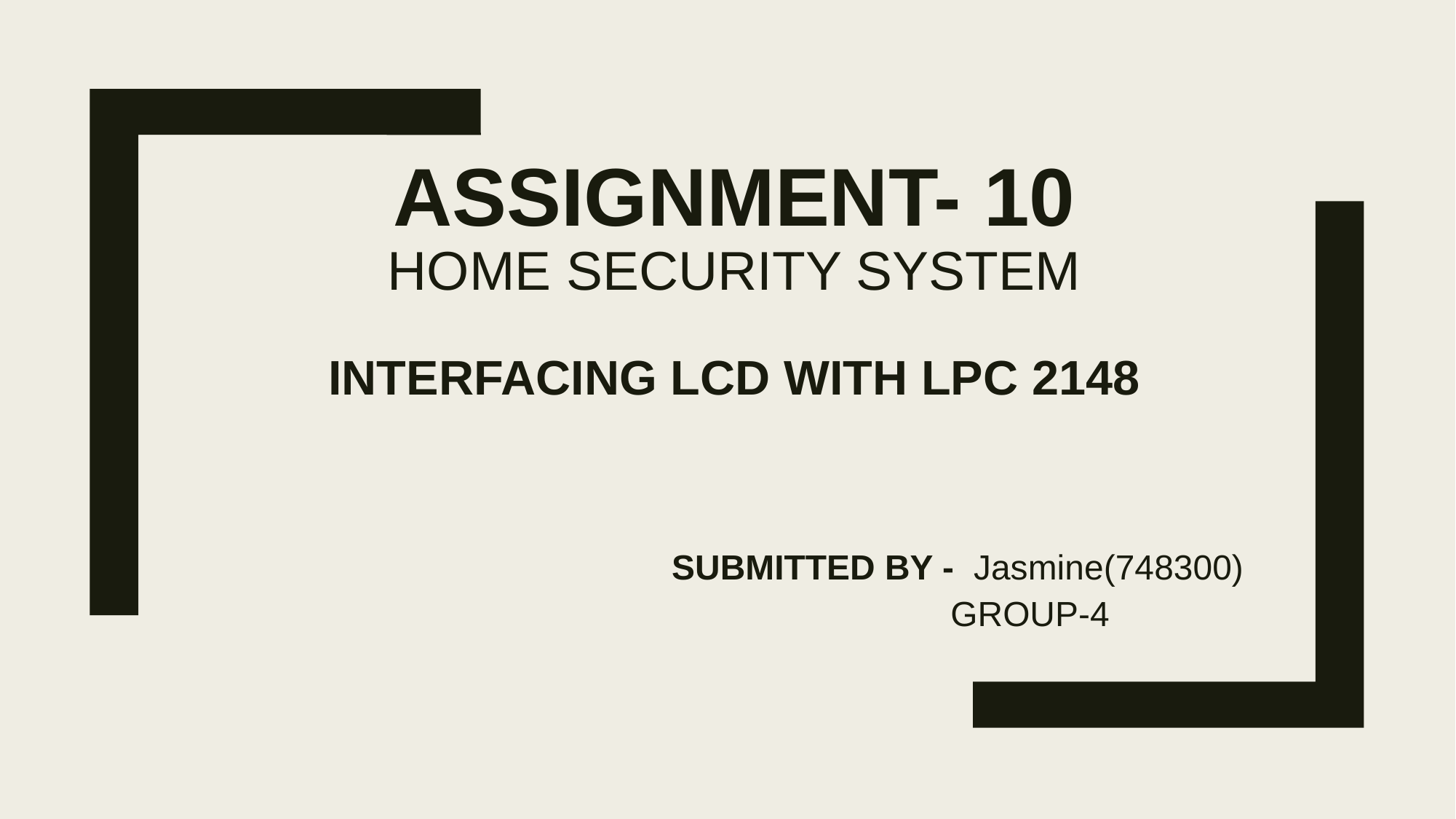

# ASSIGNMENT- 10 HOME SECURITY SYSTEM INTERFACING LCD WITH LPC 2148
                                SUBMITTED BY -  Jasmine(748300)
                                               GROUP-4